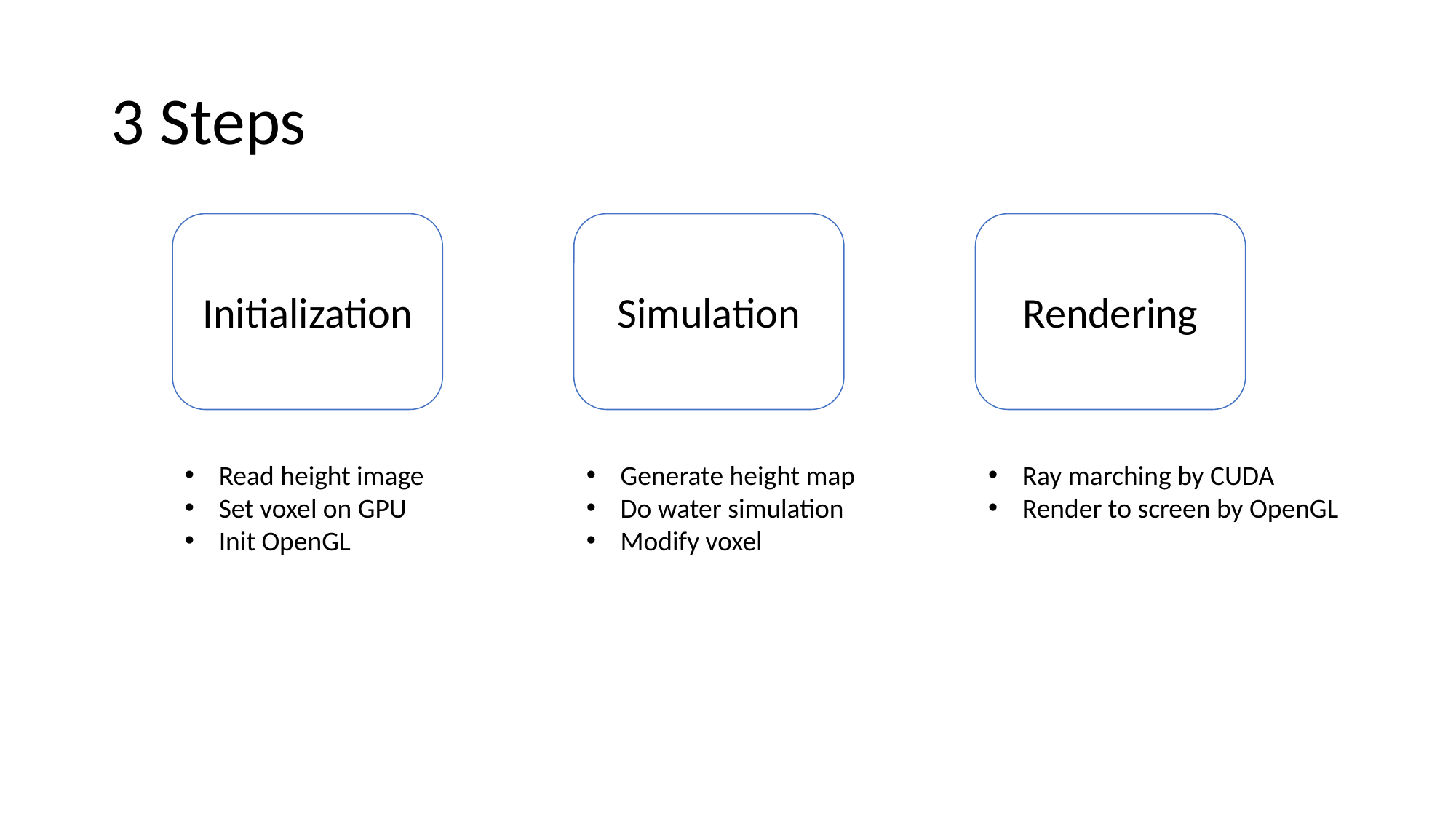

# 3 Steps

Initialization
Simulation
Rendering
Read height image
Set voxel on GPU
Init OpenGL
Generate height map
Do water simulation
Modify voxel
Ray marching by CUDA
Render to screen by OpenGL